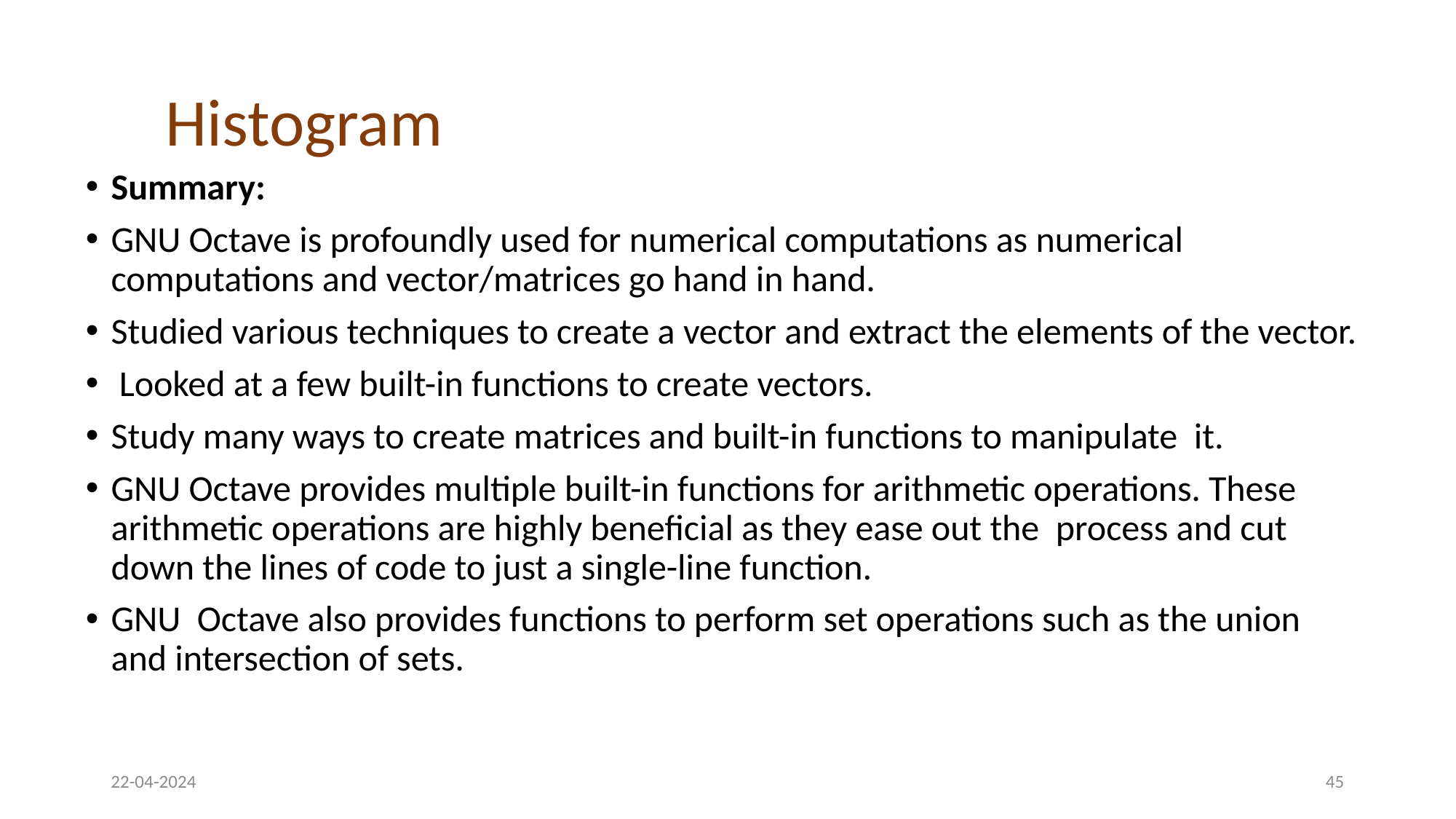

# Histogram
Summary:
GNU Octave is profoundly used for numerical computations as numerical  computations and vector/matrices go hand in hand.
Studied various techniques to create a vector and extract the elements of the vector.
 Looked at a few built-in functions to create vectors.
Study many ways to create matrices and built-in functions to manipulate  it.
GNU Octave provides multiple built-in functions for arithmetic operations. These arithmetic operations are highly beneficial as they ease out the  process and cut down the lines of code to just a single-line function.
GNU  Octave also provides functions to perform set operations such as the union  and intersection of sets.
22-04-2024
45